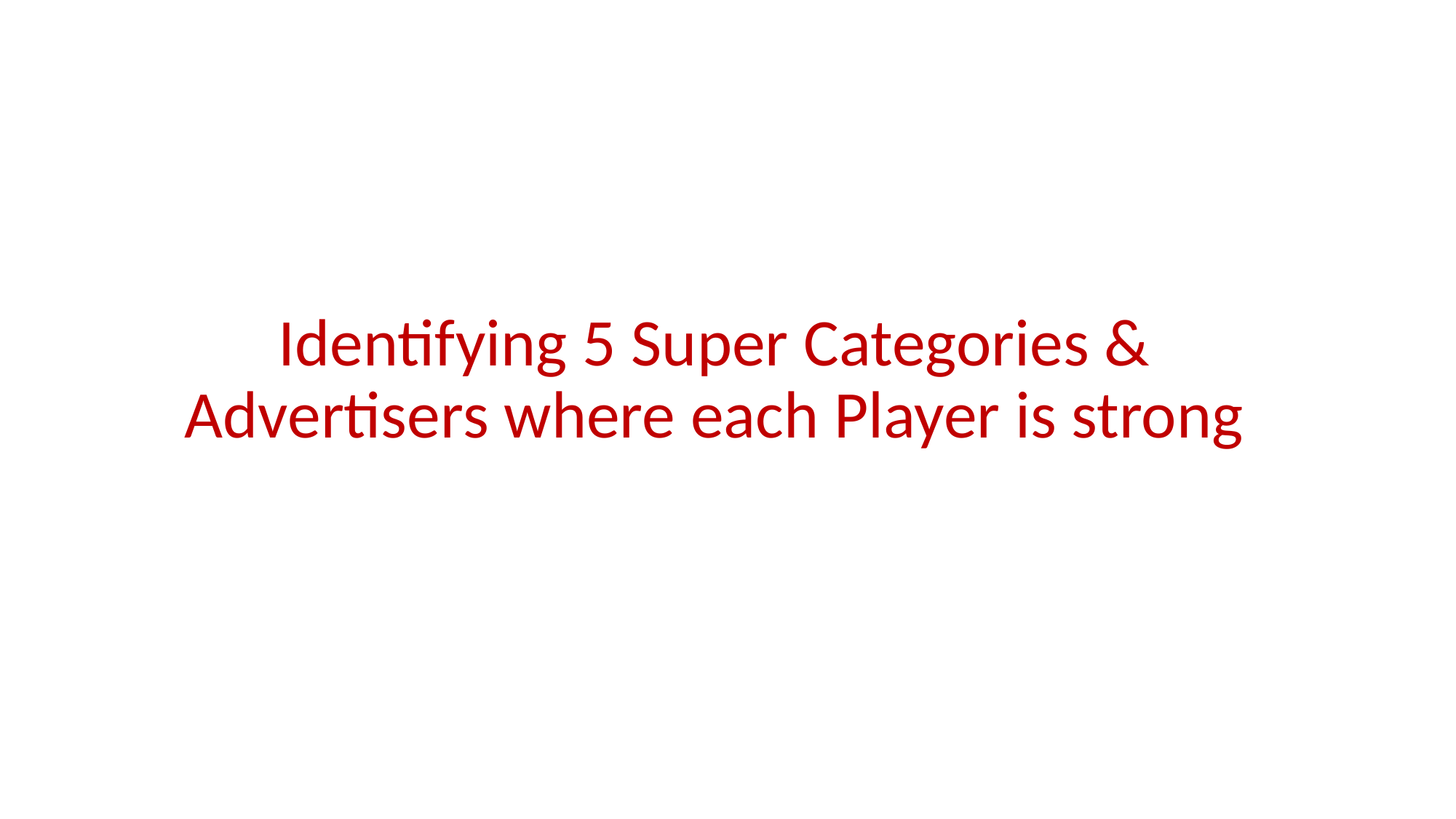

# Identifying 5 Super Categories & Advertisers where each Player is strong